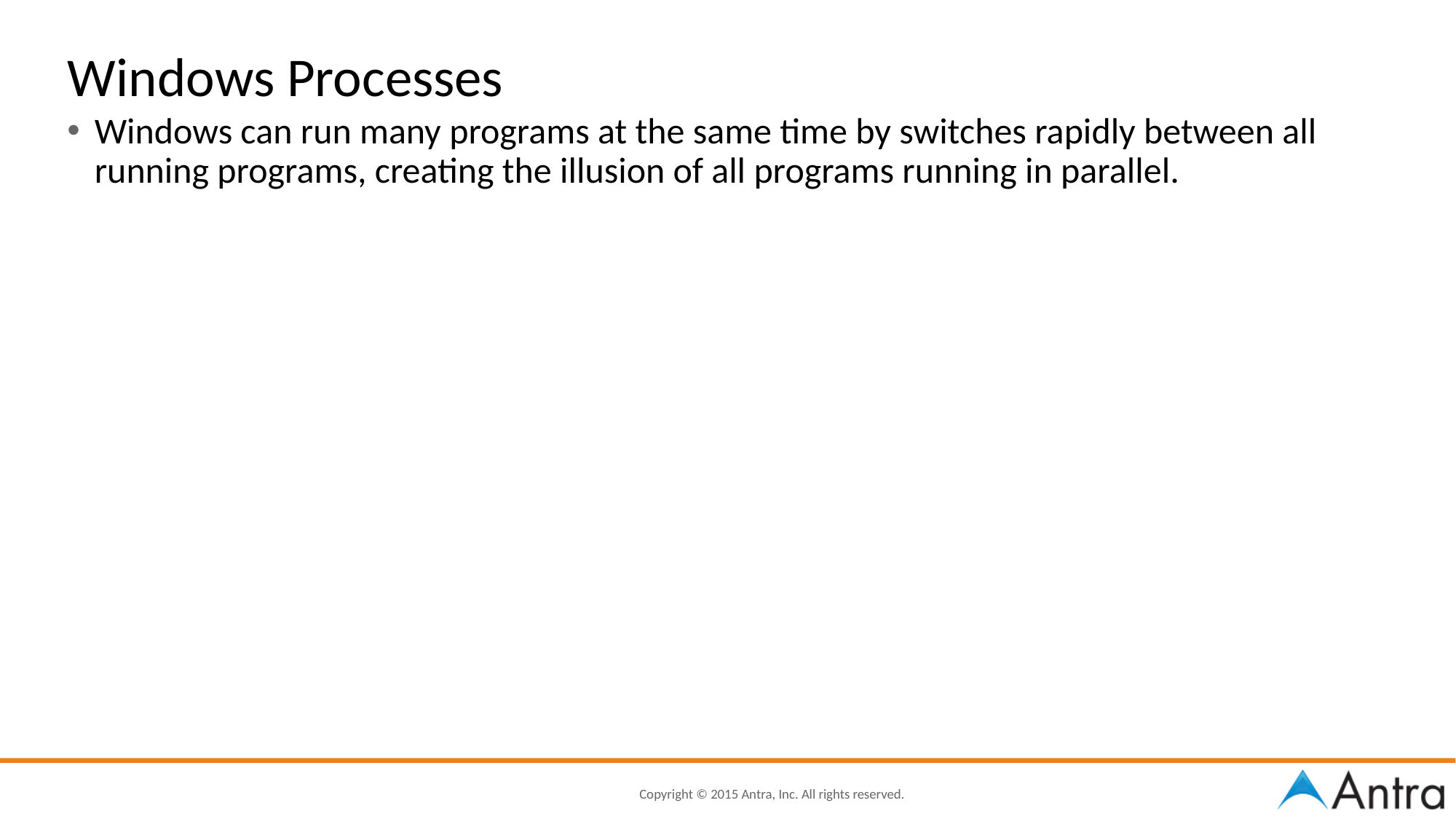

Windows Processes
Windows can run many programs at the same time by switches rapidly between all running programs, creating the illusion of all programs running in parallel.